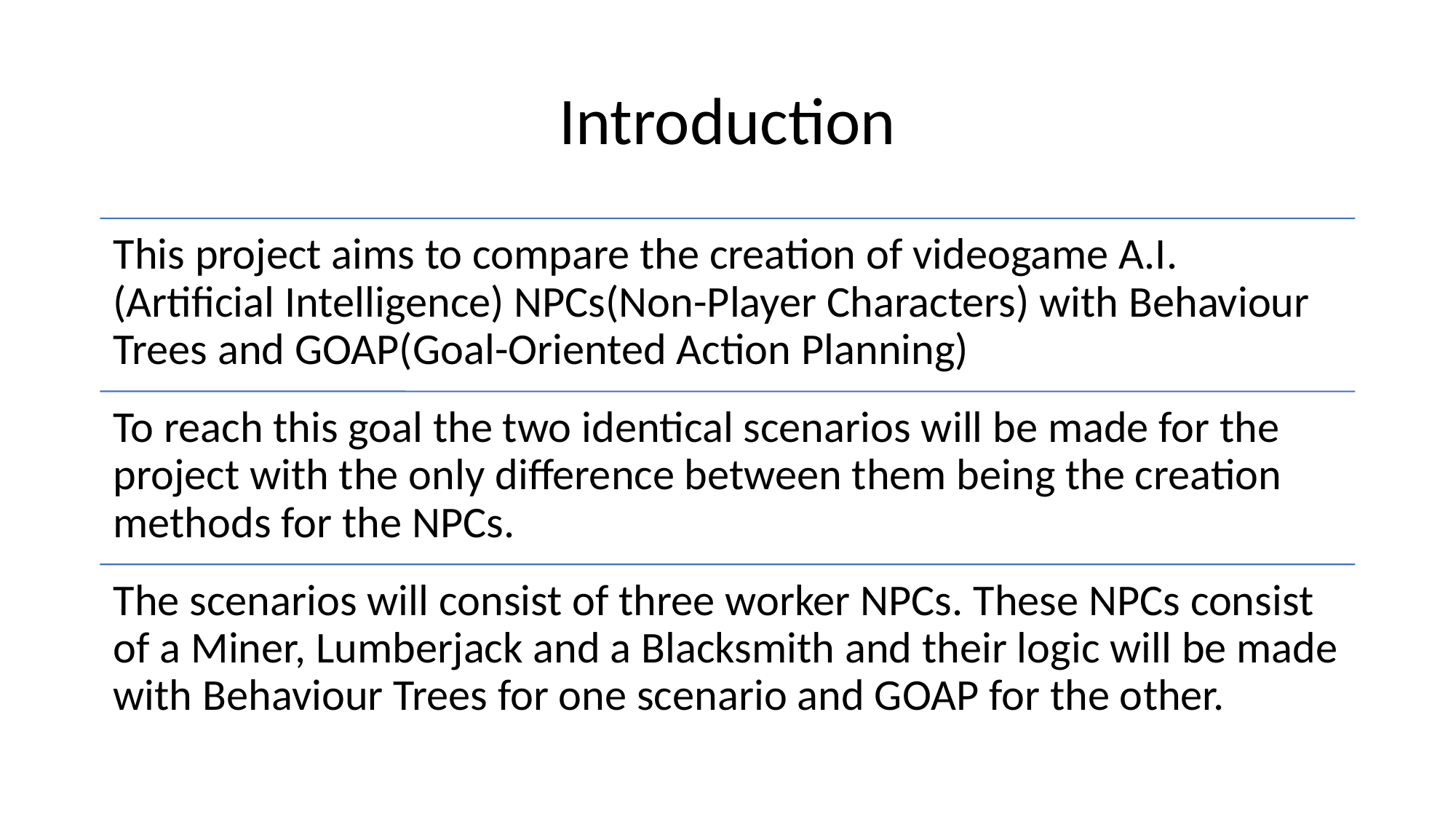

# Introduction
This project aims to compare the creation of videogame A.I. (Artificial Intelligence) NPCs(Non-Player Characters) with Behaviour Trees and GOAP(Goal-Oriented Action Planning)
To reach this goal the two identical scenarios will be made for the project with the only difference between them being the creation methods for the NPCs.
The scenarios will consist of three worker NPCs. These NPCs consist of a Miner, Lumberjack and a Blacksmith and their logic will be made with Behaviour Trees for one scenario and GOAP for the other.